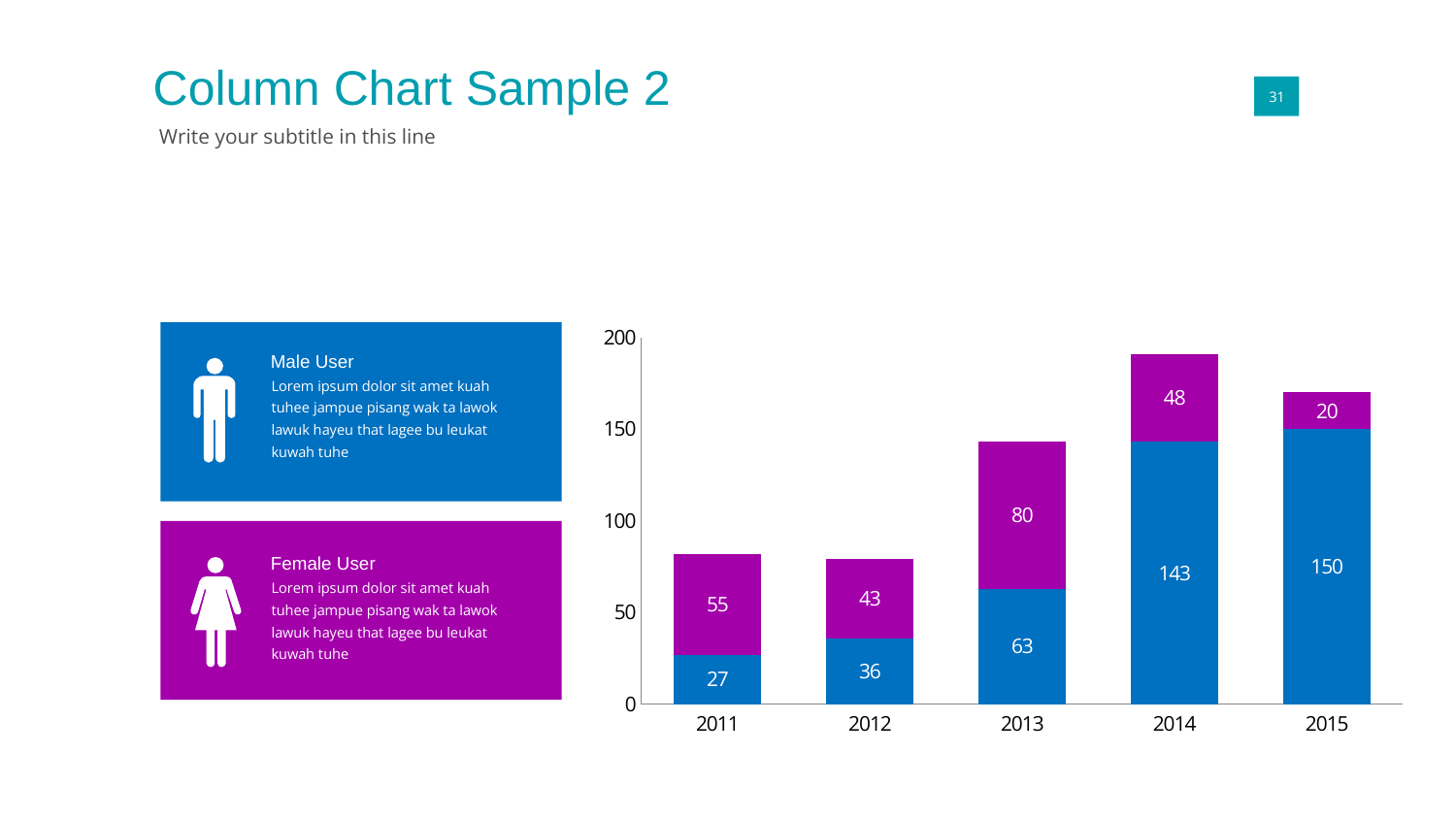

Column Chart Sample 2

01
31
Write your subtitle in this line

### Chart

| Category | Series 1 | Series 2 |
|---|---|---|
| 2011 | 27.0 | 55.0 |
| 2012 | 36.0 | 43.0 |
| 2013 | 63.0 | 80.0 |
| 2014 | 143.0 | 48.0 |
| 2015 | 150.0 | 20.0 |
Male User

Lorem ipsum dolor sit amet kuah tuhee jampue pisang wak ta lawok lawuk hayeu that lagee bu leukat kuwah tuhe

Female User

Lorem ipsum dolor sit amet kuah tuhee jampue pisang wak ta lawok lawuk hayeu that lagee bu leukat kuwah tuhe